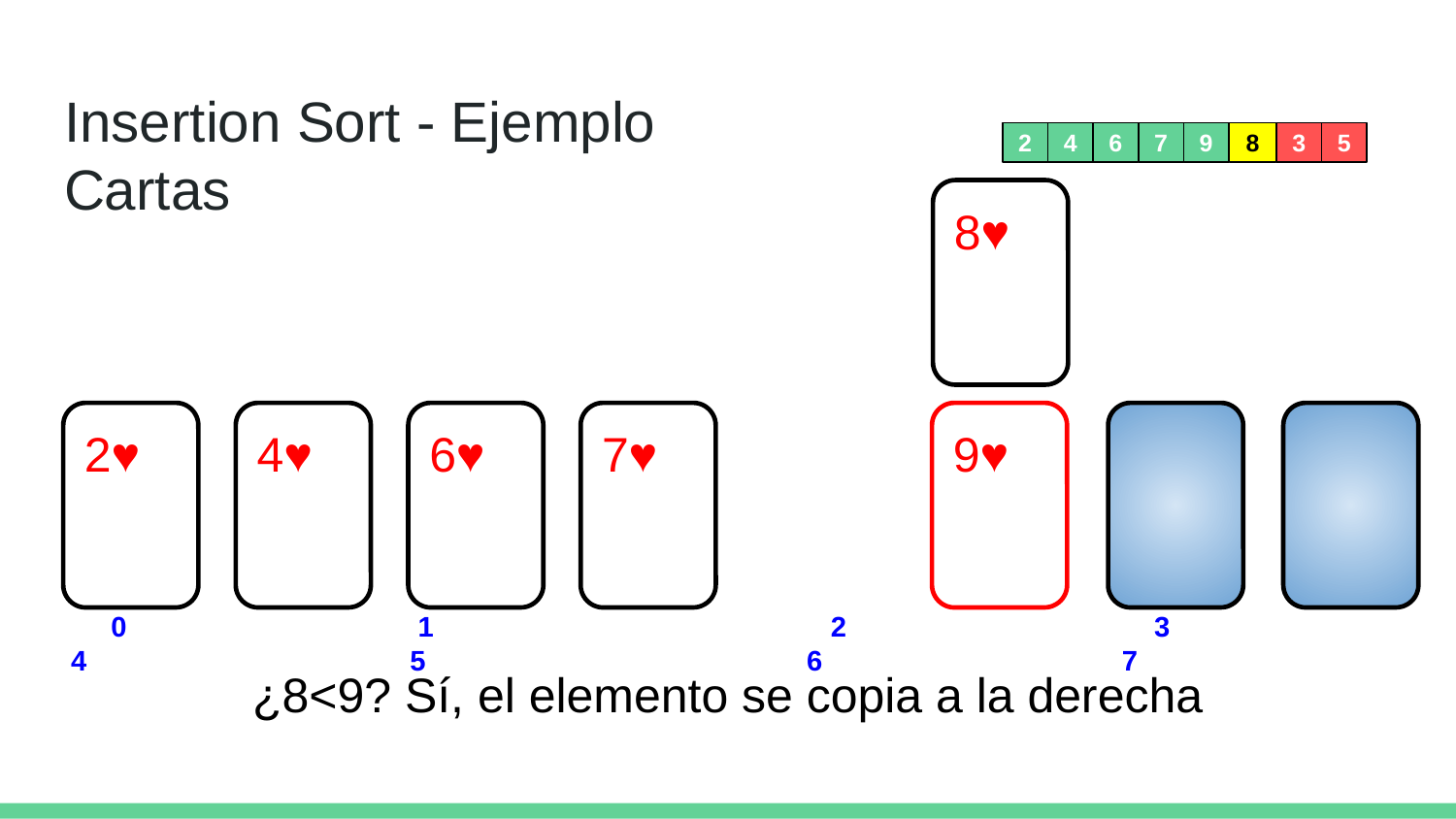

# Insertion Sort - Ejemplo Cartas

2
4
6
7
9
8
3
5
8♥
2♥
4♥
6♥
7♥
9♥

     0		       1			    2		        3		  4		      5			 6		    7
¿8<9? Sí, el elemento se copia a la derecha